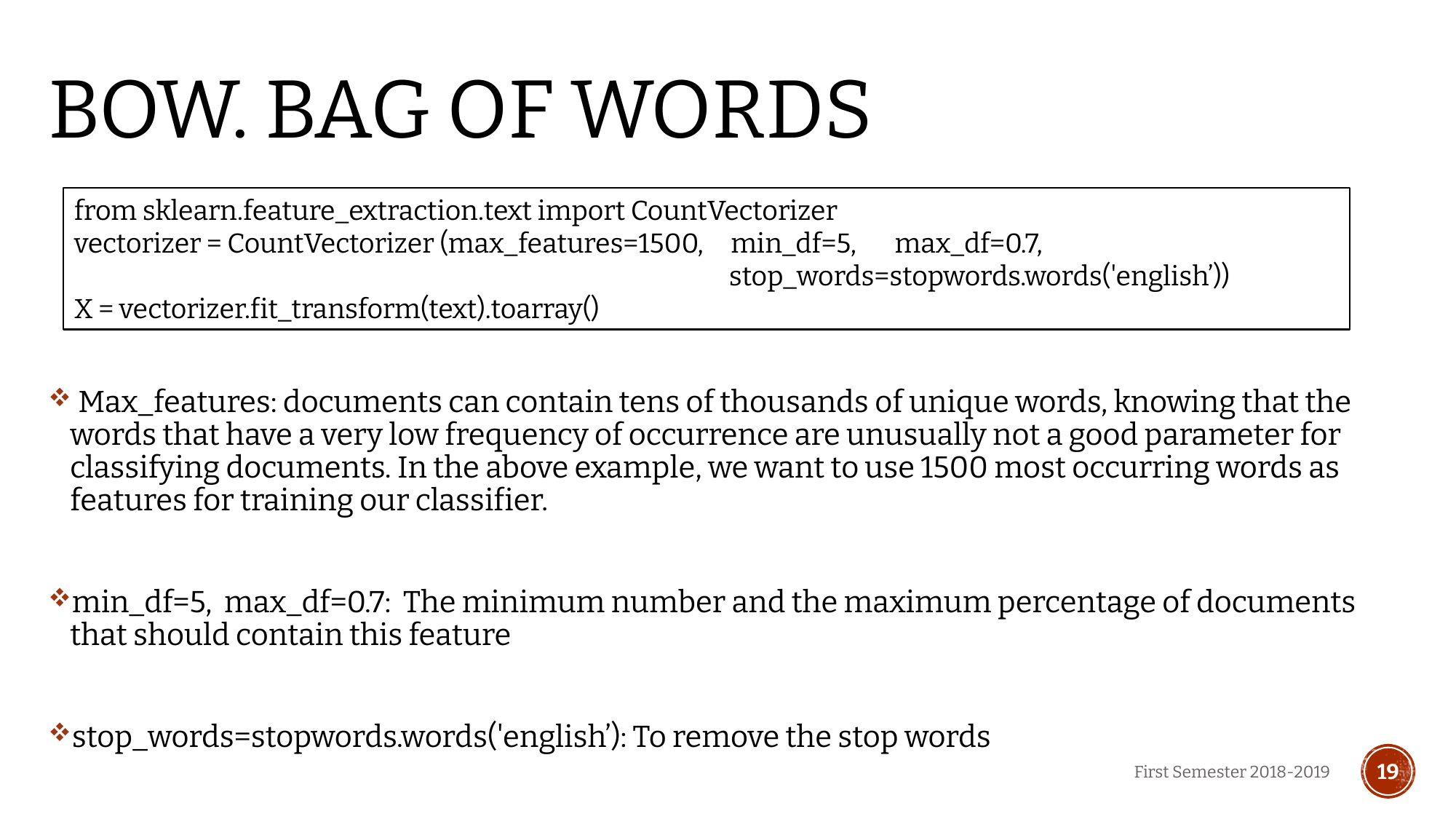

# BOW. Bag of Words
from sklearn.feature_extraction.text import CountVectorizer
vectorizer = CountVectorizer (max_features=1500,     min_df=5,       max_df=0.7,
						stop_words=stopwords.words('english’))
X = vectorizer.fit_transform(text).toarray()
 Max_features: documents can contain tens of thousands of unique words, knowing that the words that have a very low frequency of occurrence are unusually not a good parameter for classifying documents. In the above example, we want to use 1500 most occurring words as features for training our classifier.

min_df=5,  max_df=0.7:  The minimum number and the maximum percentage of documents that should contain this feature

stop_words=stopwords.words('english’): To remove the stop words

First Semester 2018-2019
19